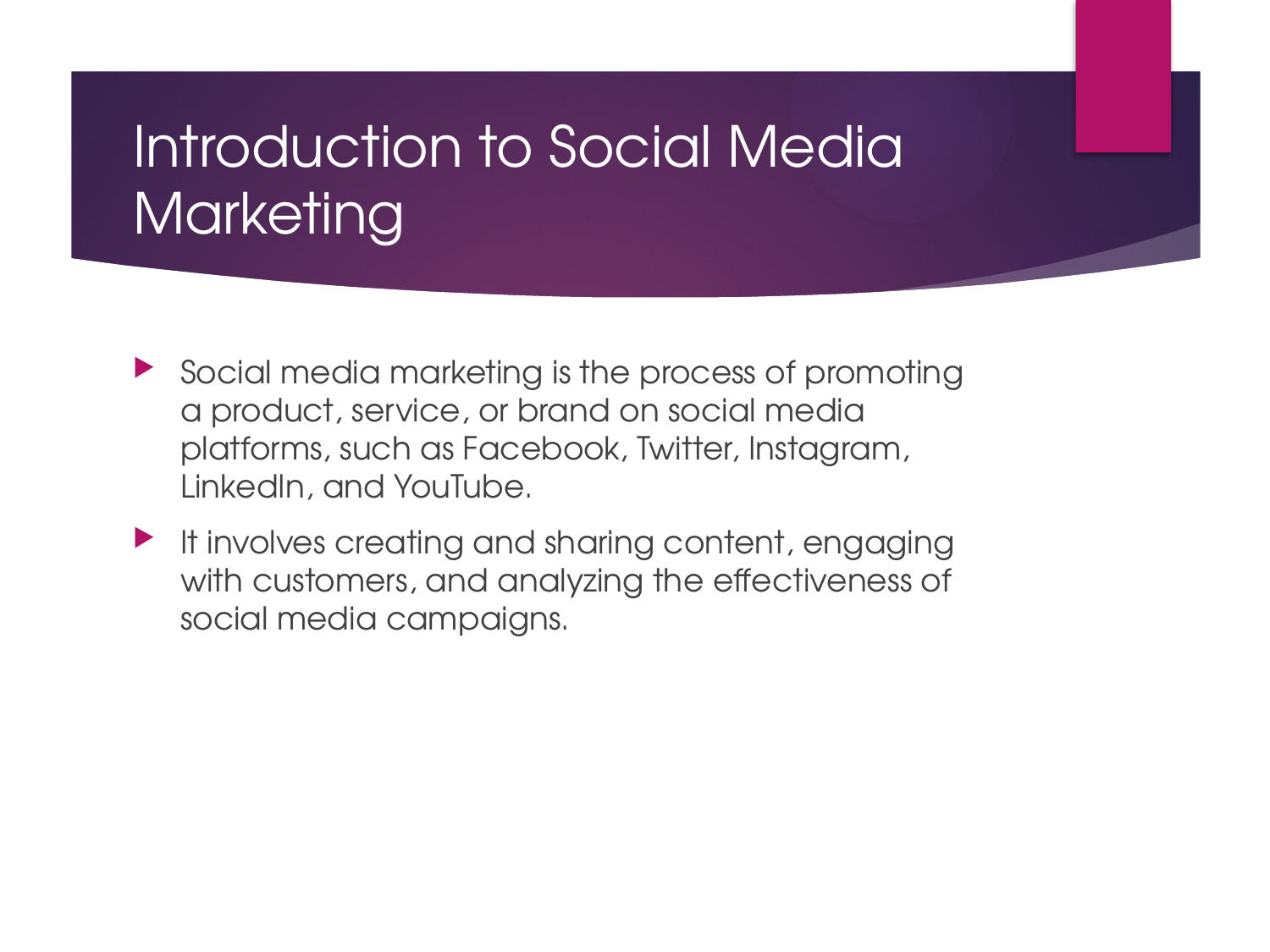

# Introduction to Social Media Marketing
Social media marketing is the process of promoting a product, service, or brand on social media platforms, such as Facebook, Twitter, Instagram, LinkedIn, and YouTube.
It involves creating and sharing content, engaging with customers, and analyzing the effectiveness of social media campaigns.